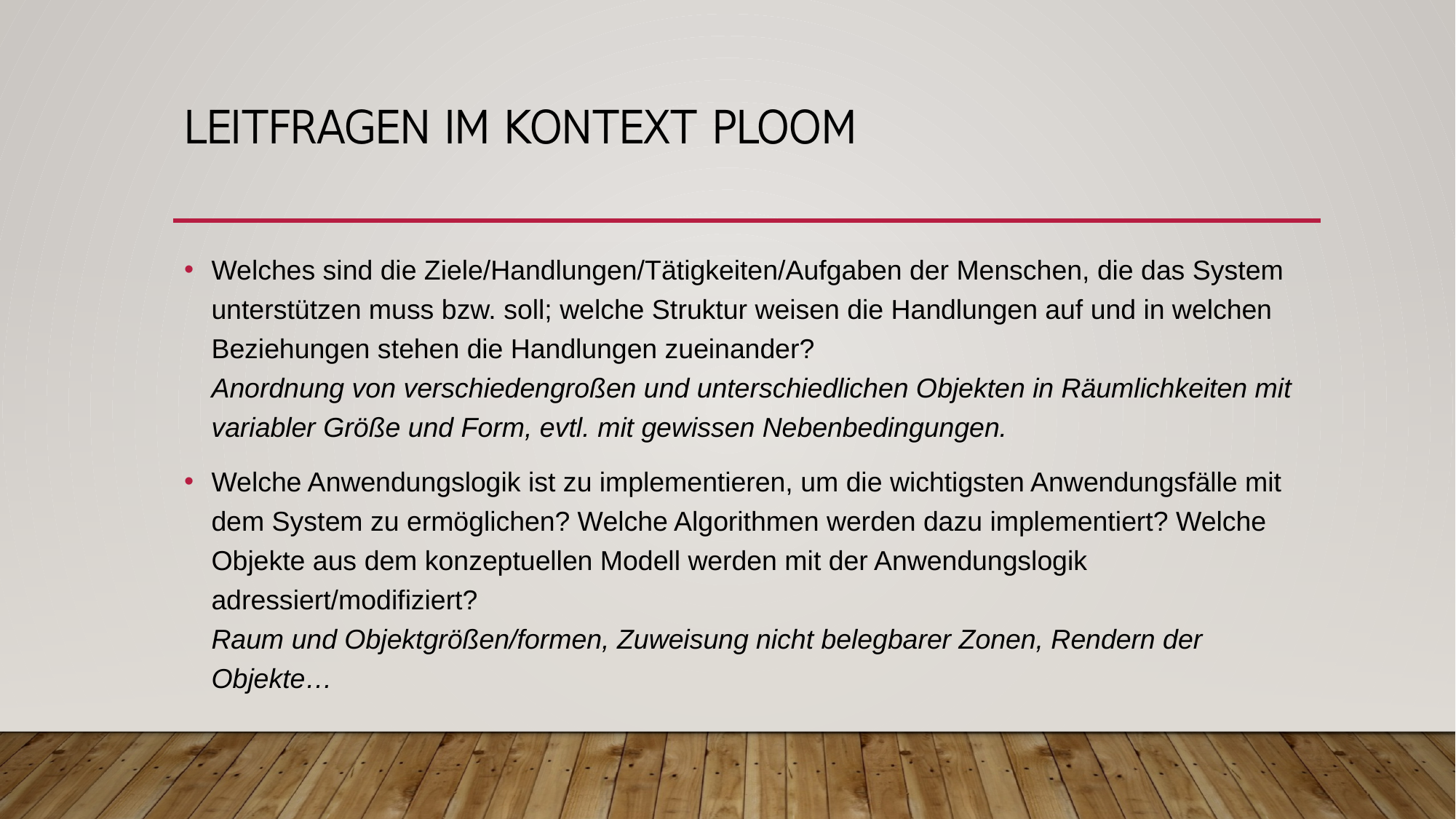

# Leitfragen im Kontext Ploom
Welches sind die Ziele/Handlungen/Tätigkeiten/Aufgaben der Menschen, die das System unterstützen muss bzw. soll; welche Struktur weisen die Handlungen auf und in welchen Beziehungen stehen die Handlungen zueinander?
Anordnung von verschiedengroßen und unterschiedlichen Objekten in Räumlichkeiten mit variabler Größe und Form, evtl. mit gewissen Nebenbedingungen.
Welche Anwendungslogik ist zu implementieren, um die wichtigsten Anwendungsfälle mit dem System zu ermöglichen? Welche Algorithmen werden dazu implementiert? Welche Objekte aus dem konzeptuellen Modell werden mit der Anwendungslogik adressiert/modifiziert?
Raum und Objektgrößen/formen, Zuweisung nicht belegbarer Zonen, Rendern der Objekte…